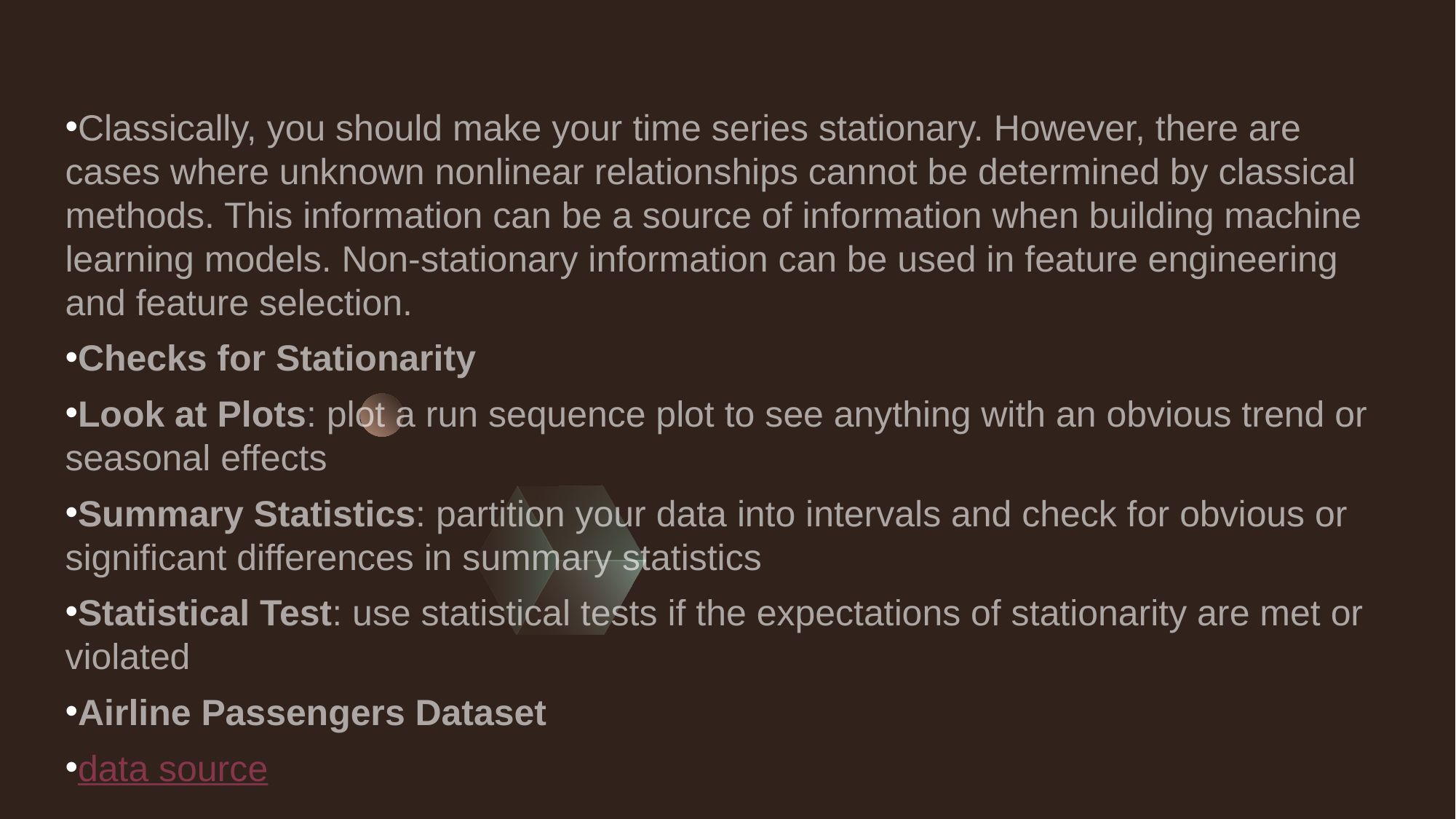

Classically, you should make your time series stationary. However, there are cases where unknown nonlinear relationships cannot be determined by classical methods. This information can be a source of information when building machine learning models. Non-stationary information can be used in feature engineering and feature selection.
Checks for Stationarity
Look at Plots: plot a run sequence plot to see anything with an obvious trend or seasonal effects
Summary Statistics: partition your data into intervals and check for obvious or significant differences in summary statistics
Statistical Test: use statistical tests if the expectations of stationarity are met or violated
Airline Passengers Dataset
data source